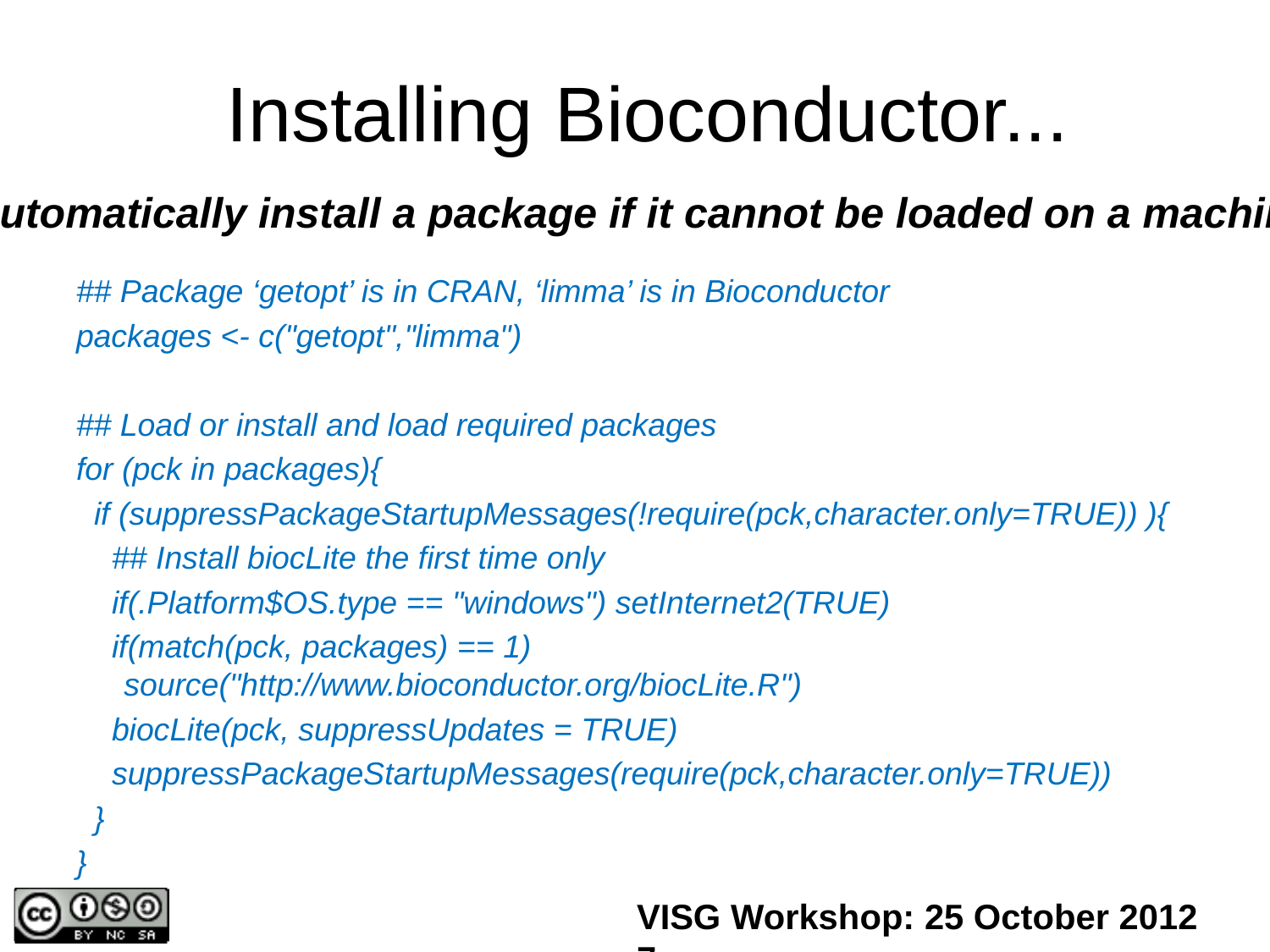

# Installing Bioconductor...
Automatically install a package if it cannot be loaded on a machine
## Package ‘getopt’ is in CRAN, ‘limma’ is in Bioconductor
packages <- c("getopt","limma")

## Load or install and load required packages
for (pck in packages){
  if (suppressPackageStartupMessages(!require(pck,character.only=TRUE)) ){
    ## Install biocLite the first time only
    if(.Platform$OS.type == "windows") setInternet2(TRUE)
    if(match(pck, packages) == 1)  source("http://www.bioconductor.org/biocLite.R")
    biocLite(pck, suppressUpdates = TRUE)
    suppressPackageStartupMessages(require(pck,character.only=TRUE))
  }
}